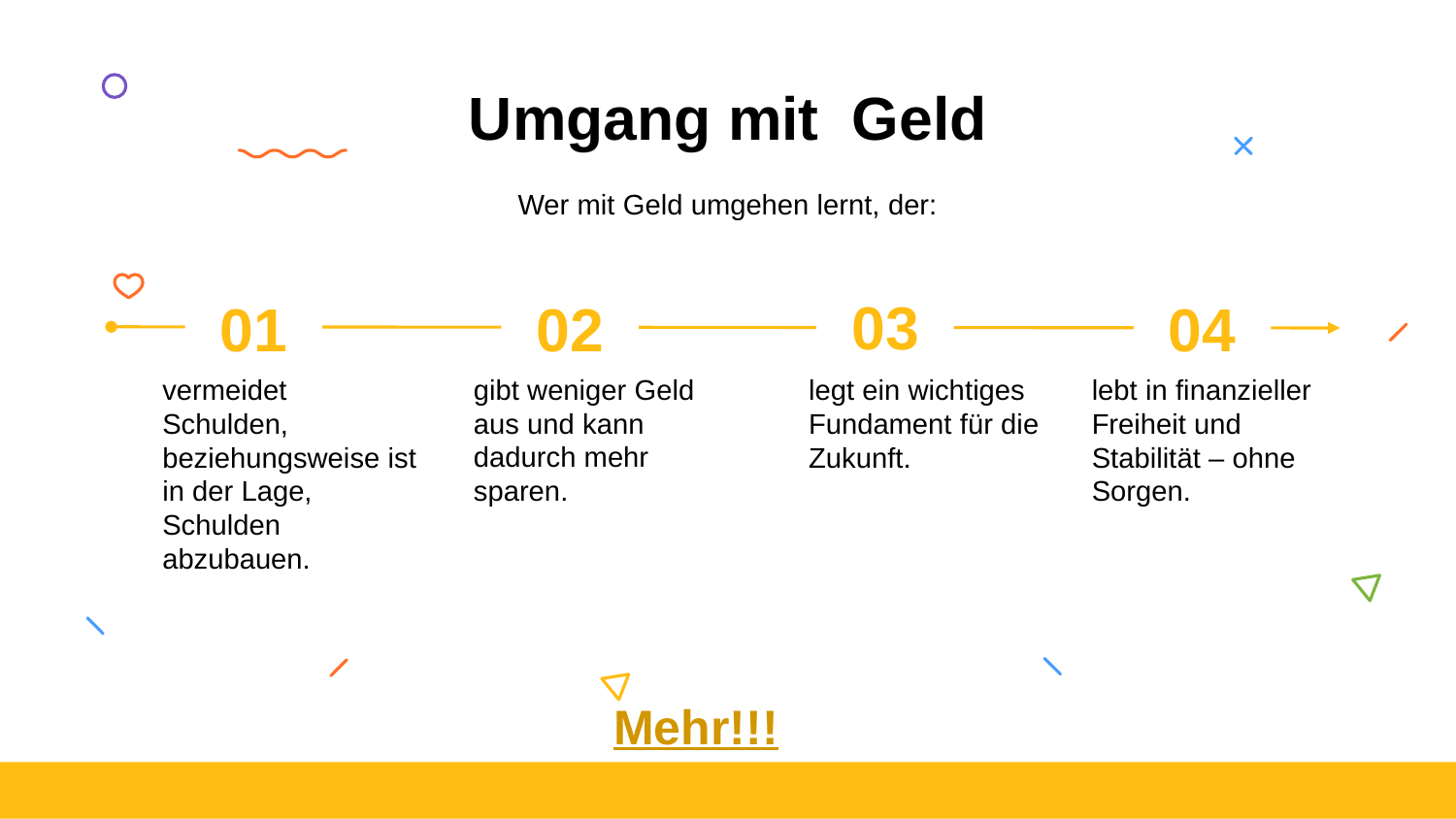

# Umgang mit  Geld
Wer mit Geld umgehen lernt, der:

03
01
02
04
vermeidet Schulden, beziehungsweise ist in der Lage, Schulden abzubauen.

gibt weniger Geld aus und kann dadurch mehr sparen.

legt ein wichtiges Fundament für die Zukunft.

lebt in finanzieller Freiheit und Stabilität – ohne Sorgen.

Mehr!!!